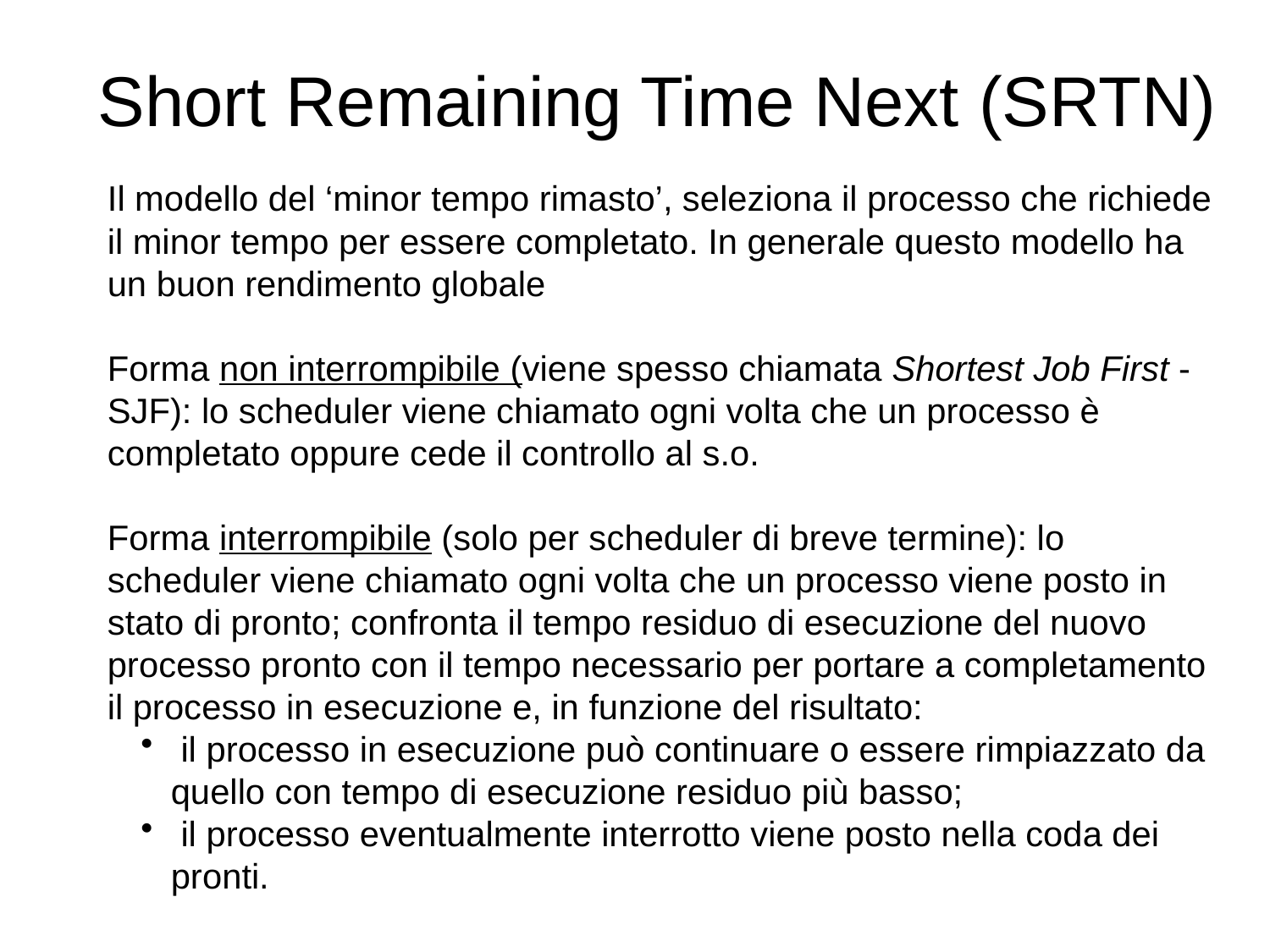

# Short Remaining Time Next (SRTN)
Il modello del ‘minor tempo rimasto’, seleziona il processo che richiede il minor tempo per essere completato. In generale questo modello ha un buon rendimento globale

Forma non interrompibile (viene spesso chiamata Shortest Job First - SJF): lo scheduler viene chiamato ogni volta che un processo è completato oppure cede il controllo al s.o.

Forma interrompibile (solo per scheduler di breve termine): lo scheduler viene chiamato ogni volta che un processo viene posto in stato di pronto; confronta il tempo residuo di esecuzione del nuovo processo pronto con il tempo necessario per portare a completamento il processo in esecuzione e, in funzione del risultato:
 il processo in esecuzione può continuare o essere rimpiazzato da quello con tempo di esecuzione residuo più basso;
 il processo eventualmente interrotto viene posto nella coda dei pronti.